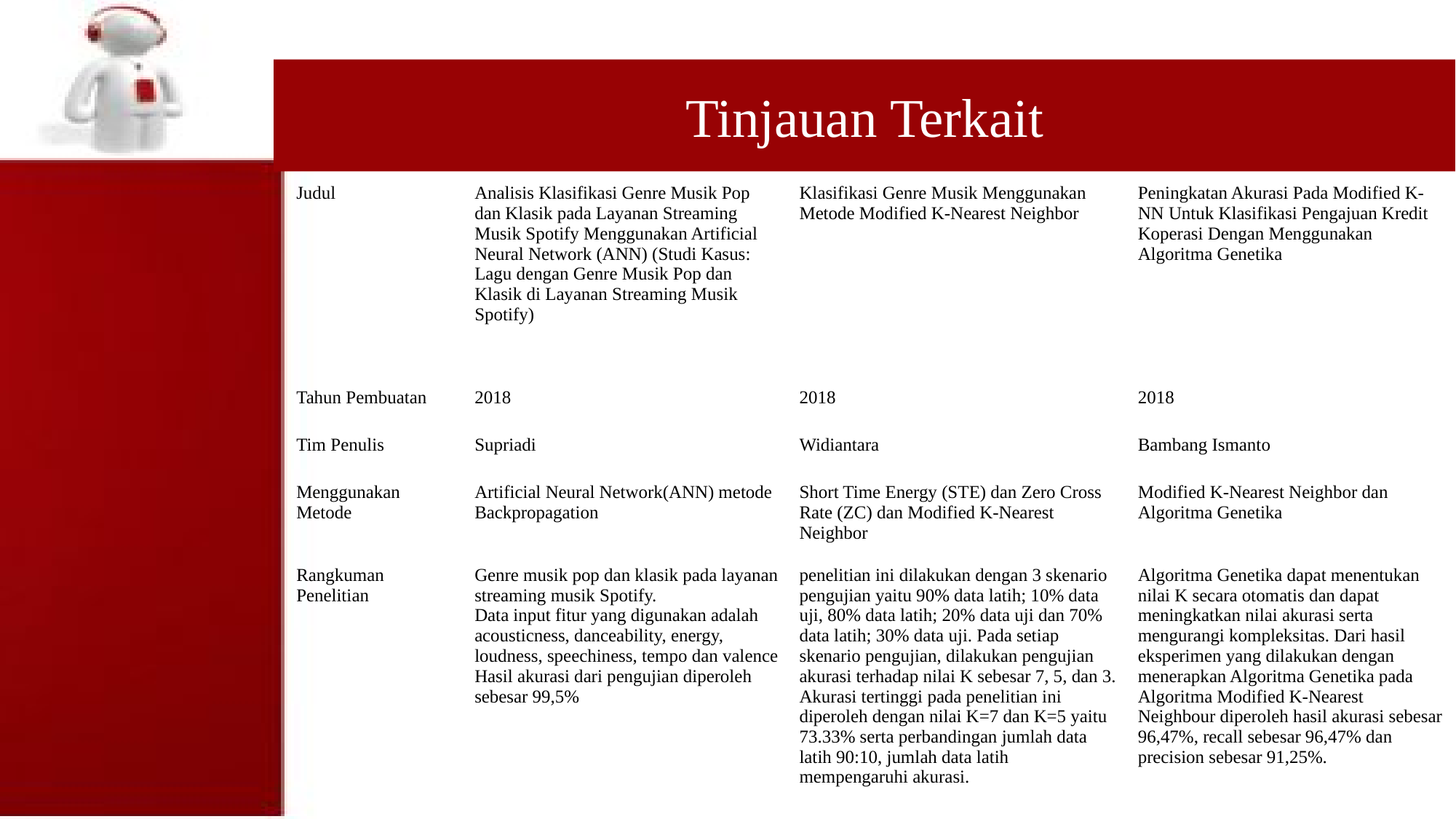

Tinjauan Terkait
| Judul | Analisis Klasifikasi Genre Musik Pop dan Klasik pada Layanan Streaming Musik Spotify Menggunakan Artificial Neural Network (ANN) (Studi Kasus: Lagu dengan Genre Musik Pop dan Klasik di Layanan Streaming Musik Spotify) | Klasifikasi Genre Musik Menggunakan Metode Modified K-Nearest Neighbor | Peningkatan Akurasi Pada Modified K-NN Untuk Klasifikasi Pengajuan Kredit Koperasi Dengan Menggunakan Algoritma Genetika |
| --- | --- | --- | --- |
| Tahun Pembuatan | 2018 | 2018 | 2018 |
| Tim Penulis | Supriadi | Widiantara | Bambang Ismanto |
| Menggunakan Metode | Artificial Neural Network(ANN) metode Backpropagation | Short Time Energy (STE) dan Zero Cross Rate (ZC) dan Modified K-Nearest Neighbor | Modified K-Nearest Neighbor dan Algoritma Genetika |
| Rangkuman Penelitian | Genre musik pop dan klasik pada layanan streaming musik Spotify. Data input fitur yang digunakan adalah acousticness, danceability, energy, loudness, speechiness, tempo dan valence Hasil akurasi dari pengujian diperoleh sebesar 99,5% | penelitian ini dilakukan dengan 3 skenario pengujian yaitu 90% data latih; 10% data uji, 80% data latih; 20% data uji dan 70% data latih; 30% data uji. Pada setiap skenario pengujian, dilakukan pengujian akurasi terhadap nilai K sebesar 7, 5, dan 3. Akurasi tertinggi pada penelitian ini diperoleh dengan nilai K=7 dan K=5 yaitu 73.33% serta perbandingan jumlah data latih 90:10, jumlah data latih mempengaruhi akurasi. | Algoritma Genetika dapat menentukan nilai K secara otomatis dan dapat meningkatkan nilai akurasi serta mengurangi kompleksitas. Dari hasil eksperimen yang dilakukan dengan menerapkan Algoritma Genetika pada Algoritma Modified K-Nearest Neighbour diperoleh hasil akurasi sebesar 96,47%, recall sebesar 96,47% dan precision sebesar 91,25%. |